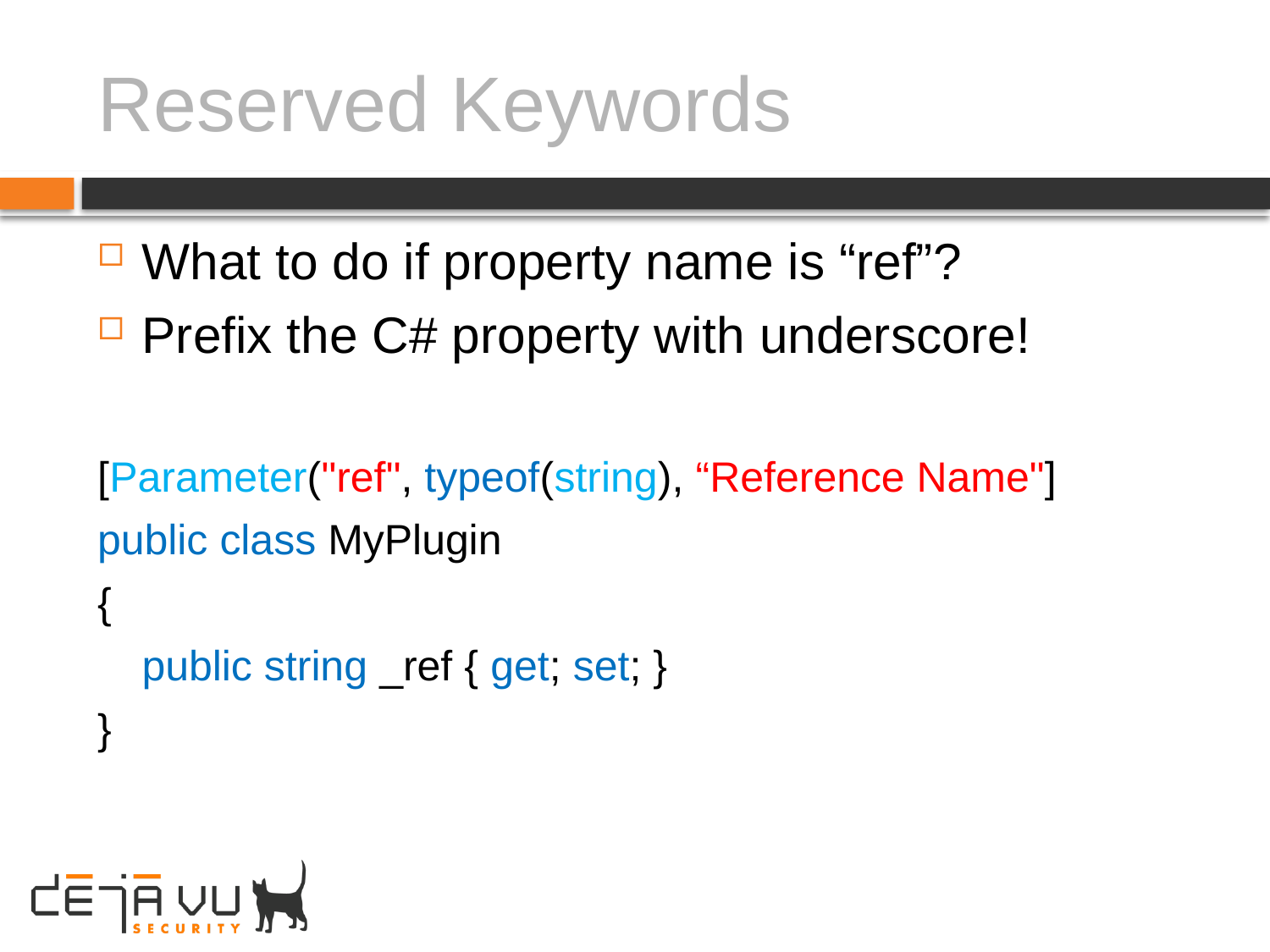

# Reserved Keywords
What to do if property name is “ref”?
Prefix the C# property with underscore!

[Parameter("ref", typeof(string), “Reference Name"]
public class MyPlugin
{
	public string _ref { get; set; }
}